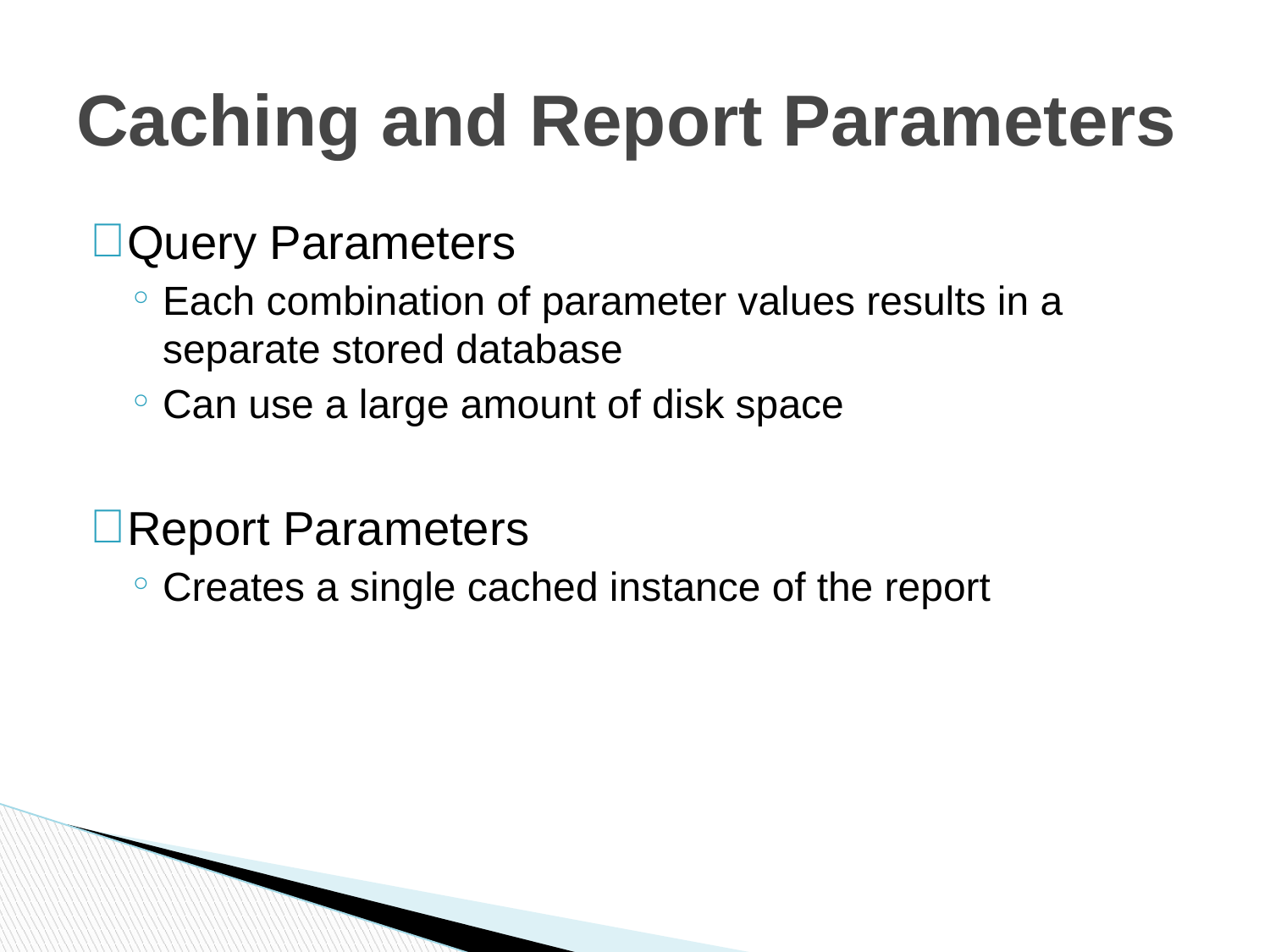

# Caching and Report Parameters
Query Parameters
Each combination of parameter values results in a separate stored database
Can use a large amount of disk space

Report Parameters
Creates a single cached instance of the report